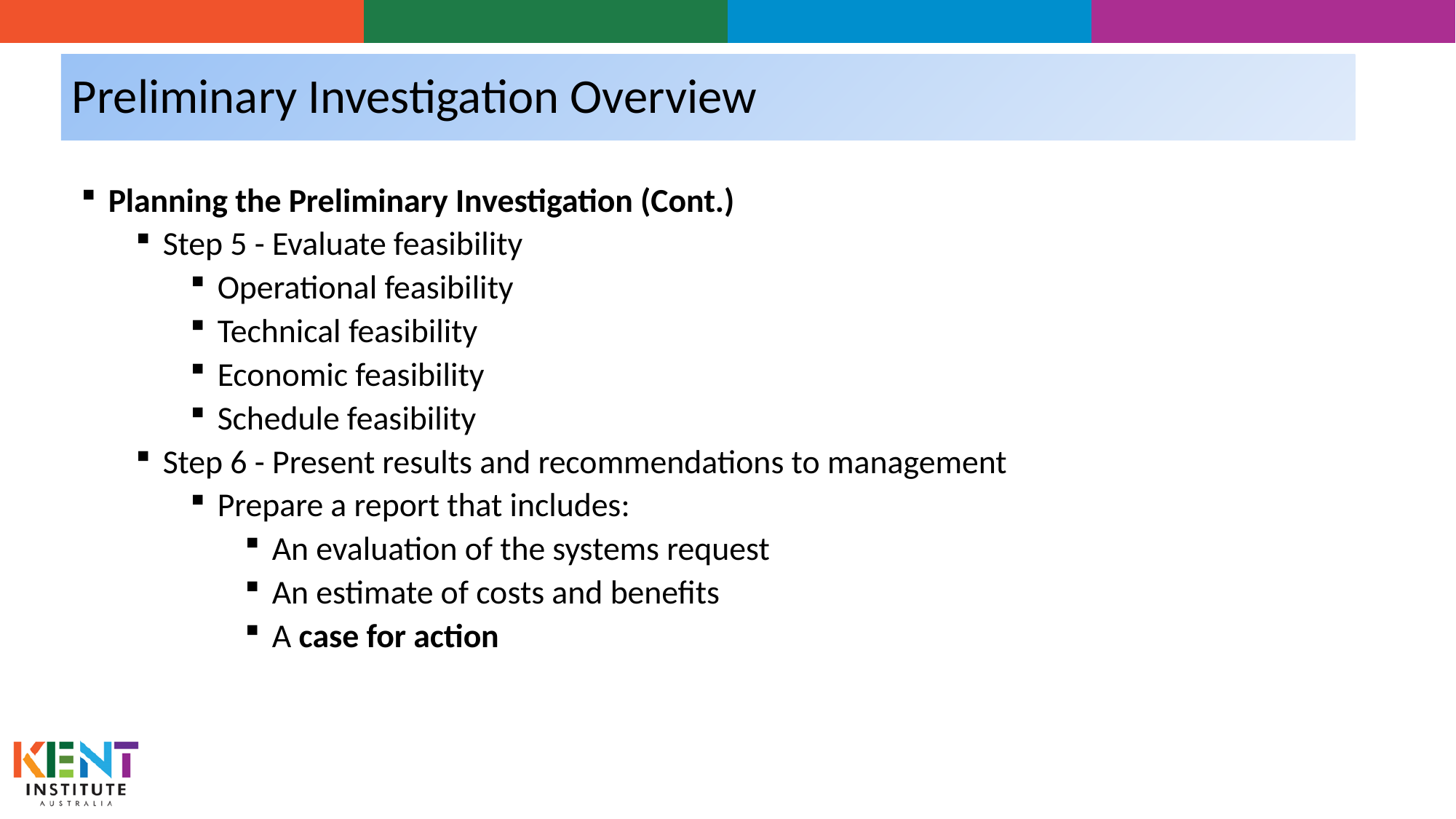

# Preliminary Investigation Overview
Planning the Preliminary Investigation (Cont.)
Step 5 - Evaluate feasibility
Operational feasibility
Technical feasibility
Economic feasibility
Schedule feasibility
Step 6 - Present results and recommendations to management
Prepare a report that includes:
An evaluation of the systems request
An estimate of costs and benefits
A case for action
37